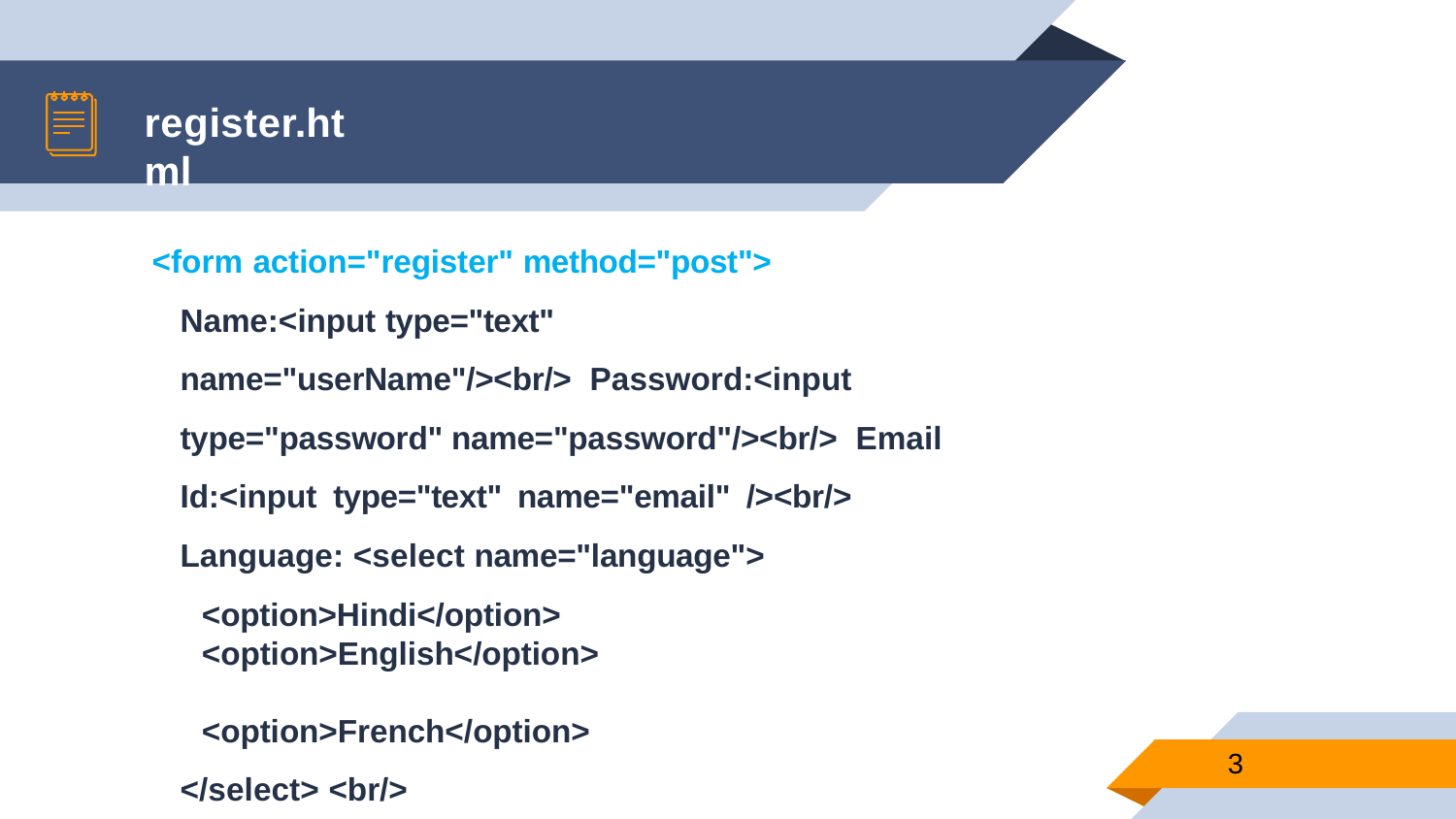

# register.html
<form action="register" method="post">
Name:<input type="text" name="userName"/><br/>  Password:<input type="password" name="password"/><br/>  Email Id:<input type="text" name="email" /><br/>  Language: <select name="language">
<option>Hindi</option> <option>English</option>	<option>French</option>
</select> <br/>
<input type="submit" value="Submit"/>	</form></body></html>

3